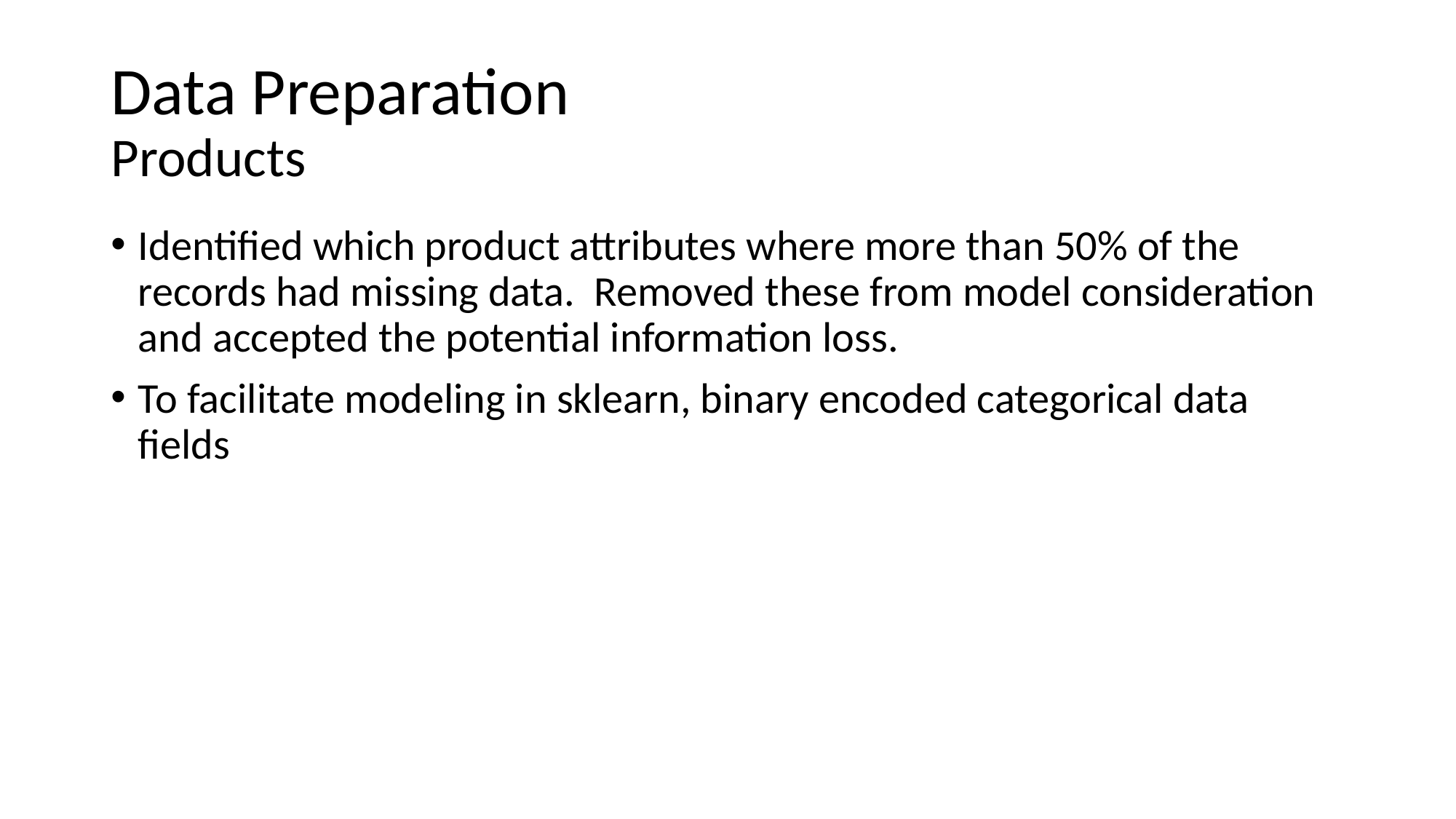

# Data Preparation Products
Identified which product attributes where more than 50% of the records had missing data.  Removed these from model consideration and accepted the potential information loss.
To facilitate modeling in sklearn, binary encoded categorical data fields